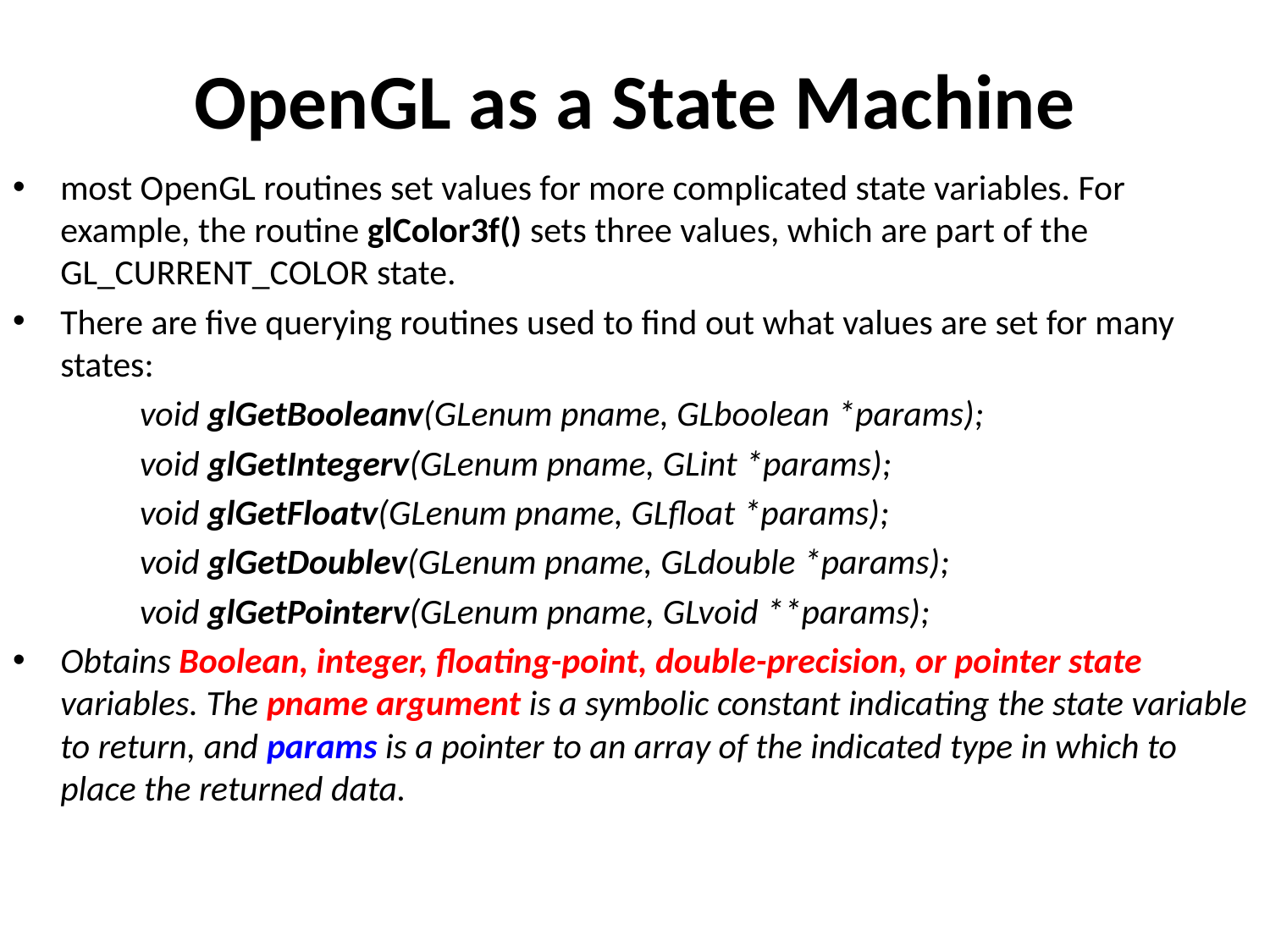

# OpenGL as a State Machine
most OpenGL routines set values for more complicated state variables. For example, the routine glColor3f() sets three values, which are part of the GL_CURRENT_COLOR state.
There are five querying routines used to find out what values are set for many states:
void glGetBooleanv(GLenum pname, GLboolean *params);
void glGetIntegerv(GLenum pname, GLint *params);
void glGetFloatv(GLenum pname, GLfloat *params);
void glGetDoublev(GLenum pname, GLdouble *params);
void glGetPointerv(GLenum pname, GLvoid **params);
Obtains Boolean, integer, floating-point, double-precision, or pointer state variables. The pname argument is a symbolic constant indicating the state variable to return, and params is a pointer to an array of the indicated type in which to place the returned data.